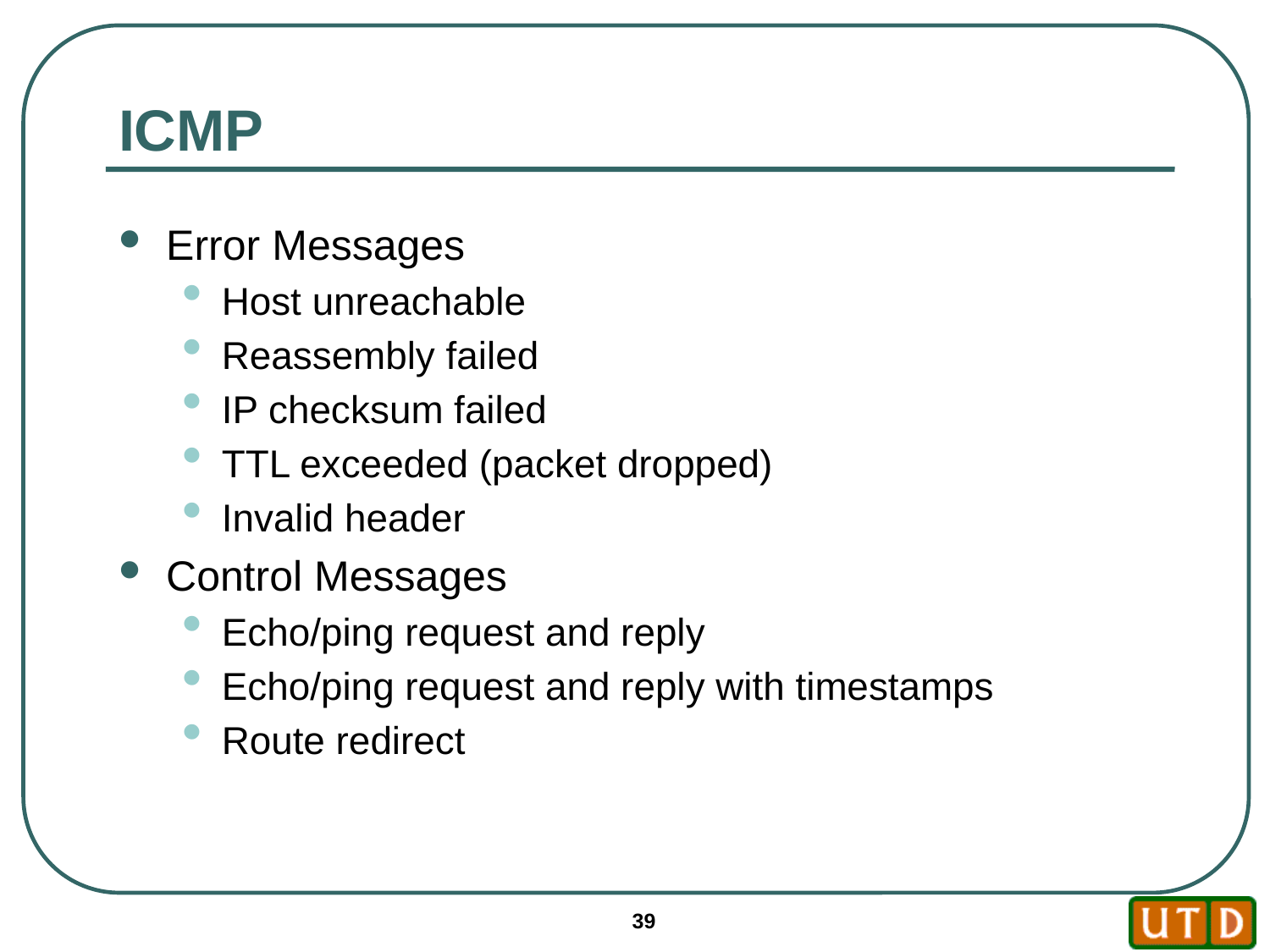

# ICMP
Error Messages
Host unreachable
Reassembly failed
IP checksum failed
TTL exceeded (packet dropped)
Invalid header
Control Messages
Echo/ping request and reply
Echo/ping request and reply with timestamps
Route redirect
39